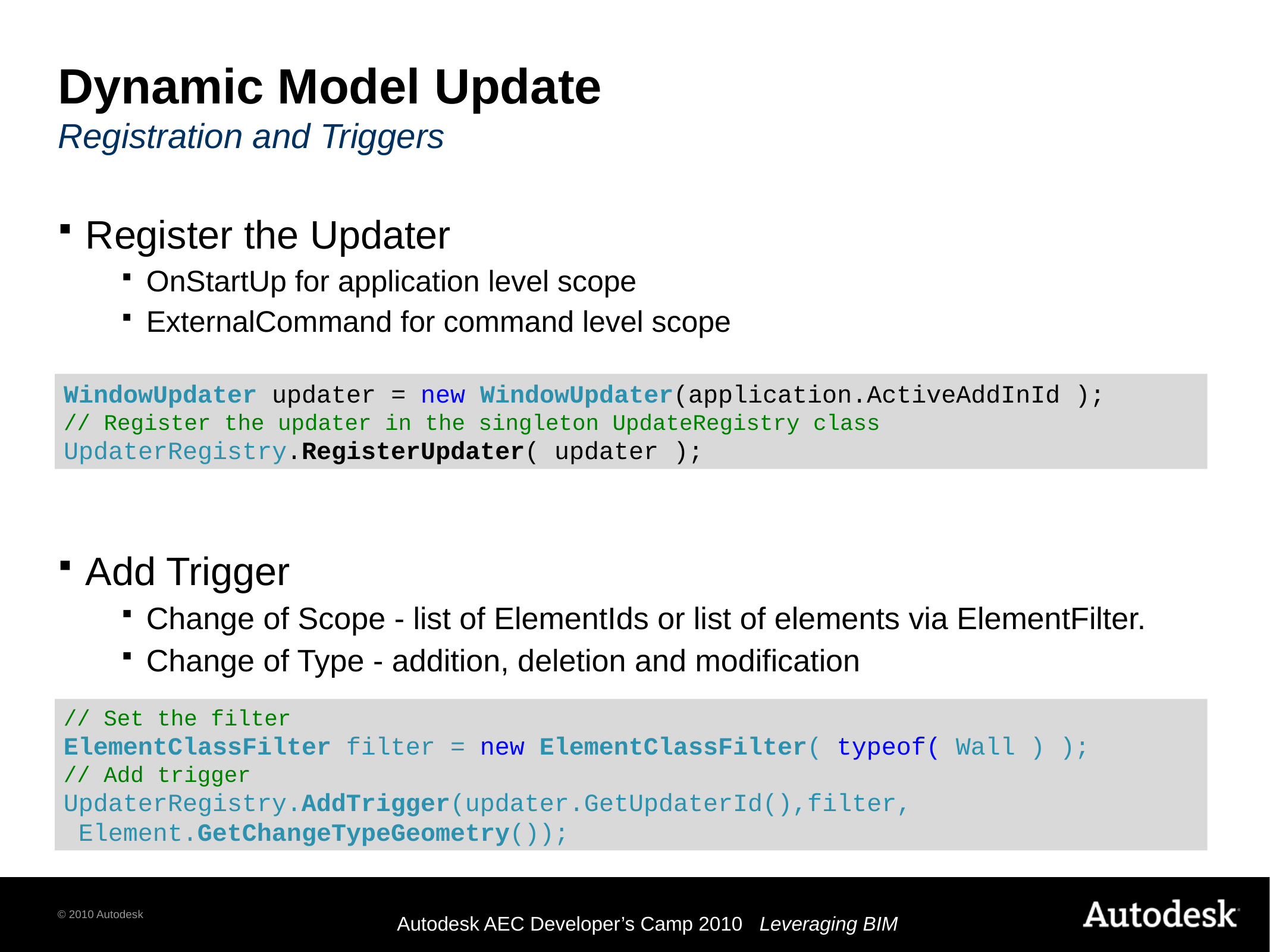

# Dynamic Model Update Registration and Triggers
Register the Updater
OnStartUp for application level scope
ExternalCommand for command level scope

Add Trigger
Change of Scope - list of ElementIds or list of elements via ElementFilter.
Change of Type - addition, deletion and modification

WindowUpdater updater = new WindowUpdater(application.ActiveAddInId );
// Register the updater in the singleton UpdateRegistry class
UpdaterRegistry.RegisterUpdater( updater );
// Set the filter
ElementClassFilter filter = new ElementClassFilter( typeof( Wall ) );
// Add trigger
UpdaterRegistry.AddTrigger(updater.GetUpdaterId(),filter,                     Element.GetChangeTypeGeometry());